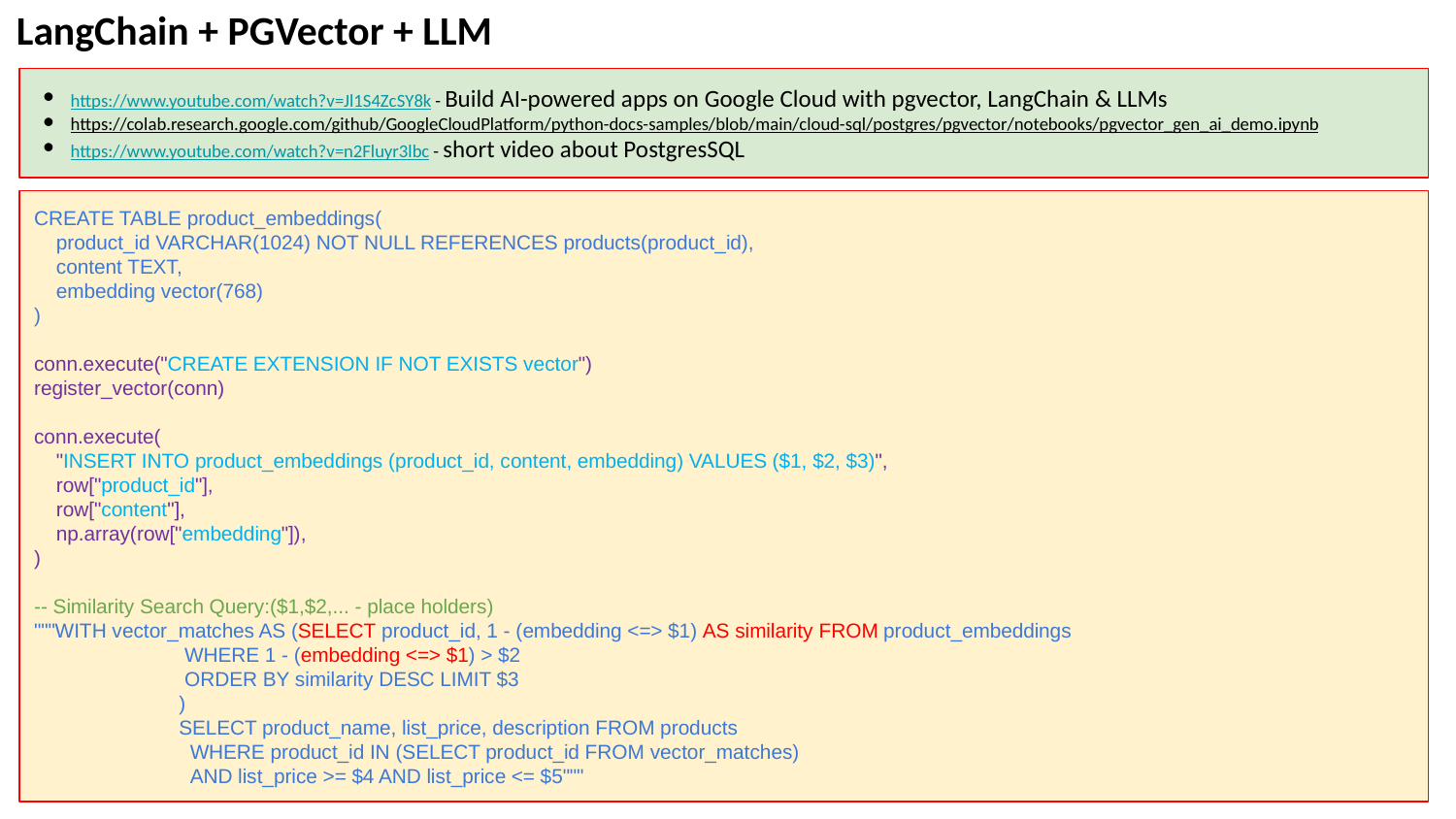

LangChain + PGVector + LLM
https://www.youtube.com/watch?v=Jl1S4ZcSY8k - Build AI-powered apps on Google Cloud with pgvector, LangChain & LLMs
https://colab.research.google.com/github/GoogleCloudPlatform/python-docs-samples/blob/main/cloud-sql/postgres/pgvector/notebooks/pgvector_gen_ai_demo.ipynb
https://www.youtube.com/watch?v=n2Fluyr3lbc - short video about PostgresSQL
CREATE TABLE product_embeddings(
    product_id VARCHAR(1024) NOT NULL REFERENCES products(product_id),
    content TEXT,
    embedding vector(768)
)

conn.execute("CREATE EXTENSION IF NOT EXISTS vector")
register_vector(conn)

conn.execute(
    "INSERT INTO product_embeddings (product_id, content, embedding) VALUES ($1, $2, $3)",
    row["product_id"],
    row["content"],
    np.array(row["embedding"]),
)

-- Similarity Search Query:($1,$2,... - place holders)
"""WITH vector_matches AS (SELECT product_id, 1 - (embedding <=> $1) AS similarity FROM product_embeddings
                           WHERE 1 - (embedding <=> $1) > $2
                           ORDER BY similarity DESC LIMIT $3
                          )
                          SELECT product_name, list_price, description FROM products
                            WHERE product_id IN (SELECT product_id FROM vector_matches)
                            AND list_price >= $4 AND list_price <= $5"""